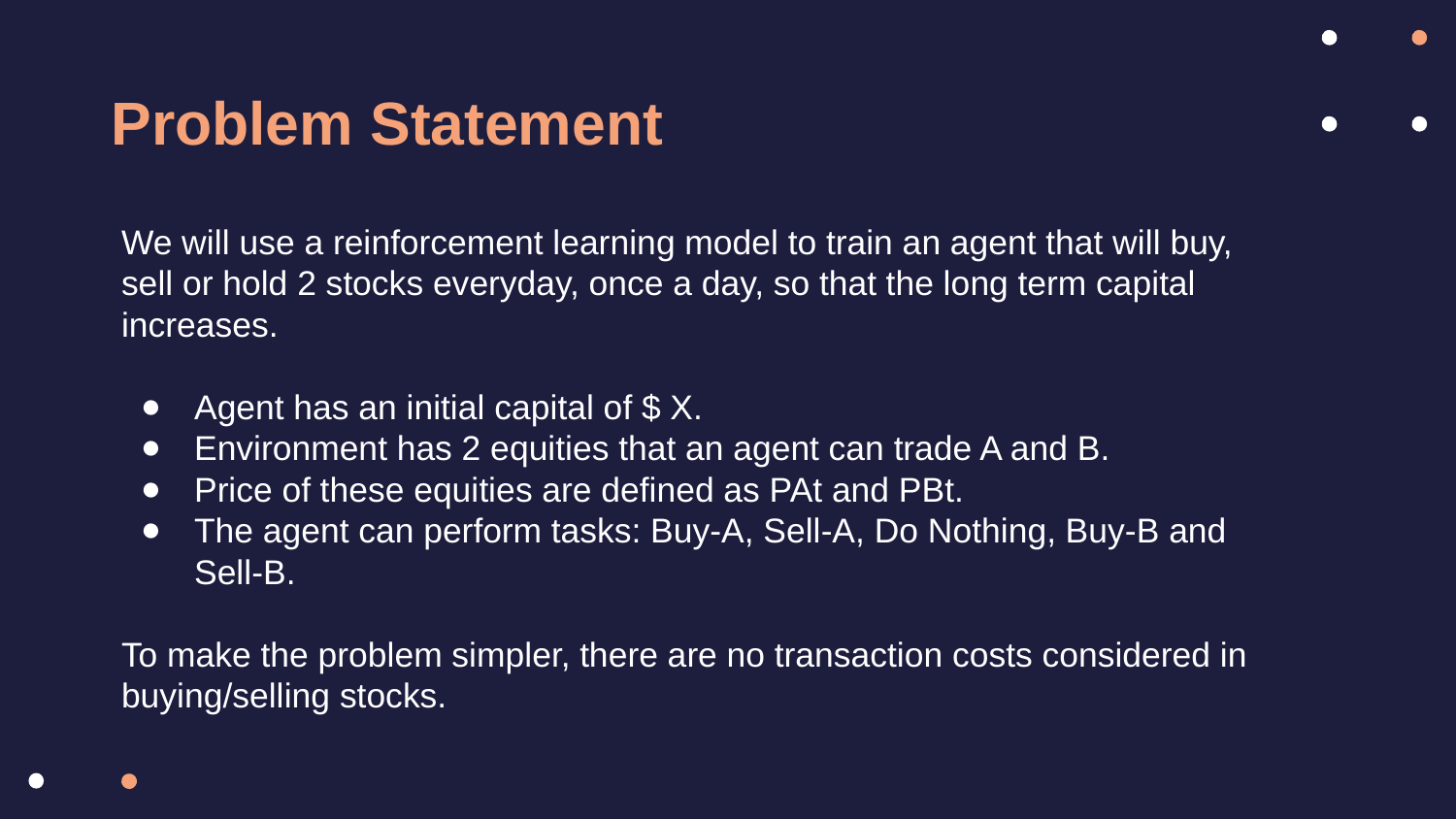

# Problem Statement
We will use a reinforcement learning model to train an agent that will buy, sell or hold 2 stocks everyday, once a day, so that the long term capital increases.

Agent has an initial capital of $ X.
Environment has 2 equities that an agent can trade A and B.
Price of these equities are defined as PAt and PBt.
The agent can perform tasks: Buy-A, Sell-A, Do Nothing, Buy-B and Sell-B.

To make the problem simpler, there are no transaction costs considered in buying/selling stocks.